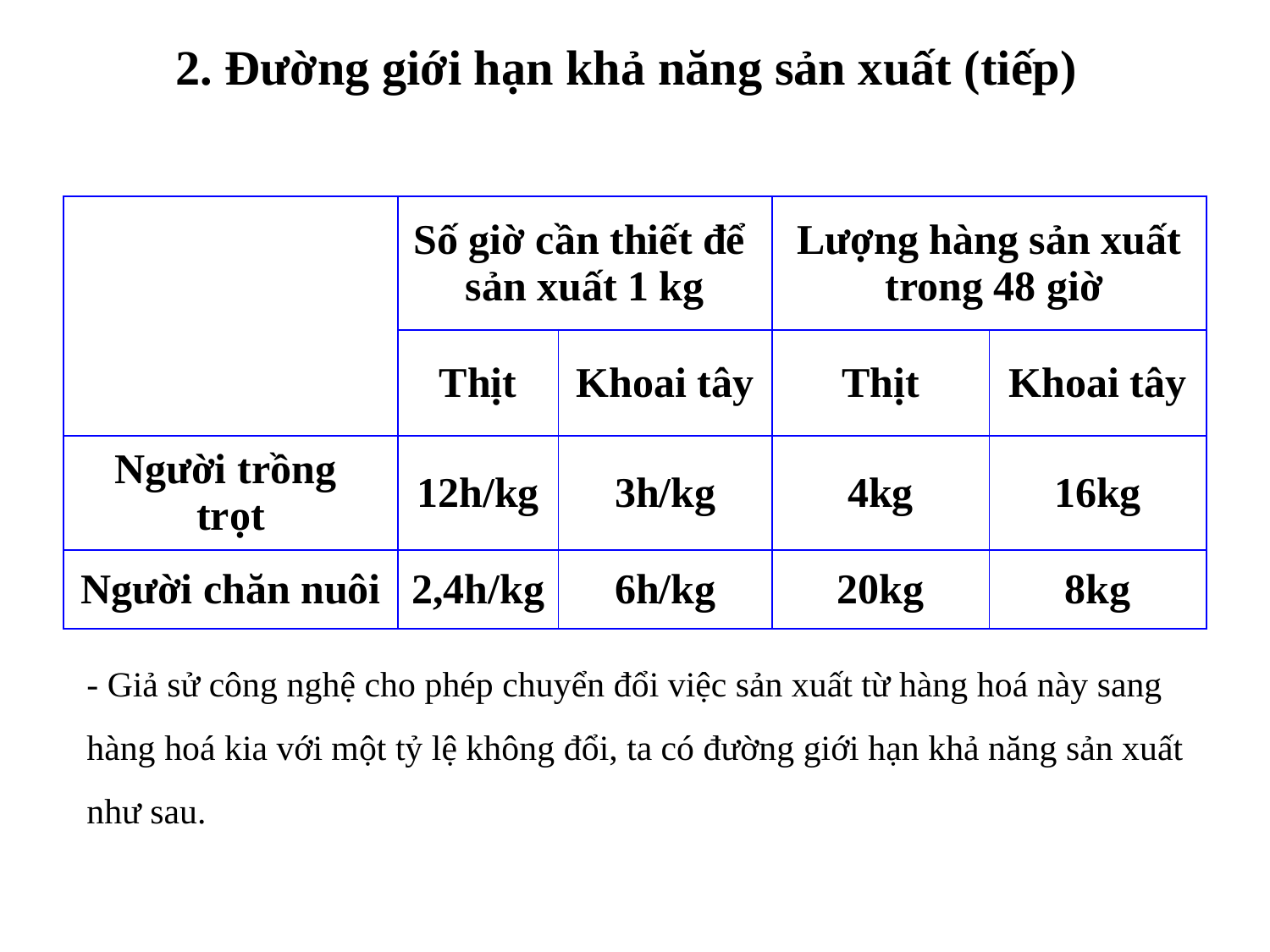

2. Đường giới hạn khả năng sản xuất (tiếp)

|  | Số giờ cần thiết để sản xuất 1 kg |  | Lượng hàng sản xuất trong 48 giờ |  |
| --- | --- | --- | --- | --- |
|  | Thịt | Khoai tây | Thịt | Khoai tây |
| Người trồng trọt | 12h/kg | 3h/kg | 4kg | 16kg |
| Người chăn nuôi | 2,4h/kg | 6h/kg | 20kg | 8kg |

- Giả sử công nghệ cho phép chuyển đổi việc sản xuất từ hàng hoá này sang hàng hoá kia với một tỷ lệ không đổi, ta có đường giới hạn khả năng sản xuất như sau.